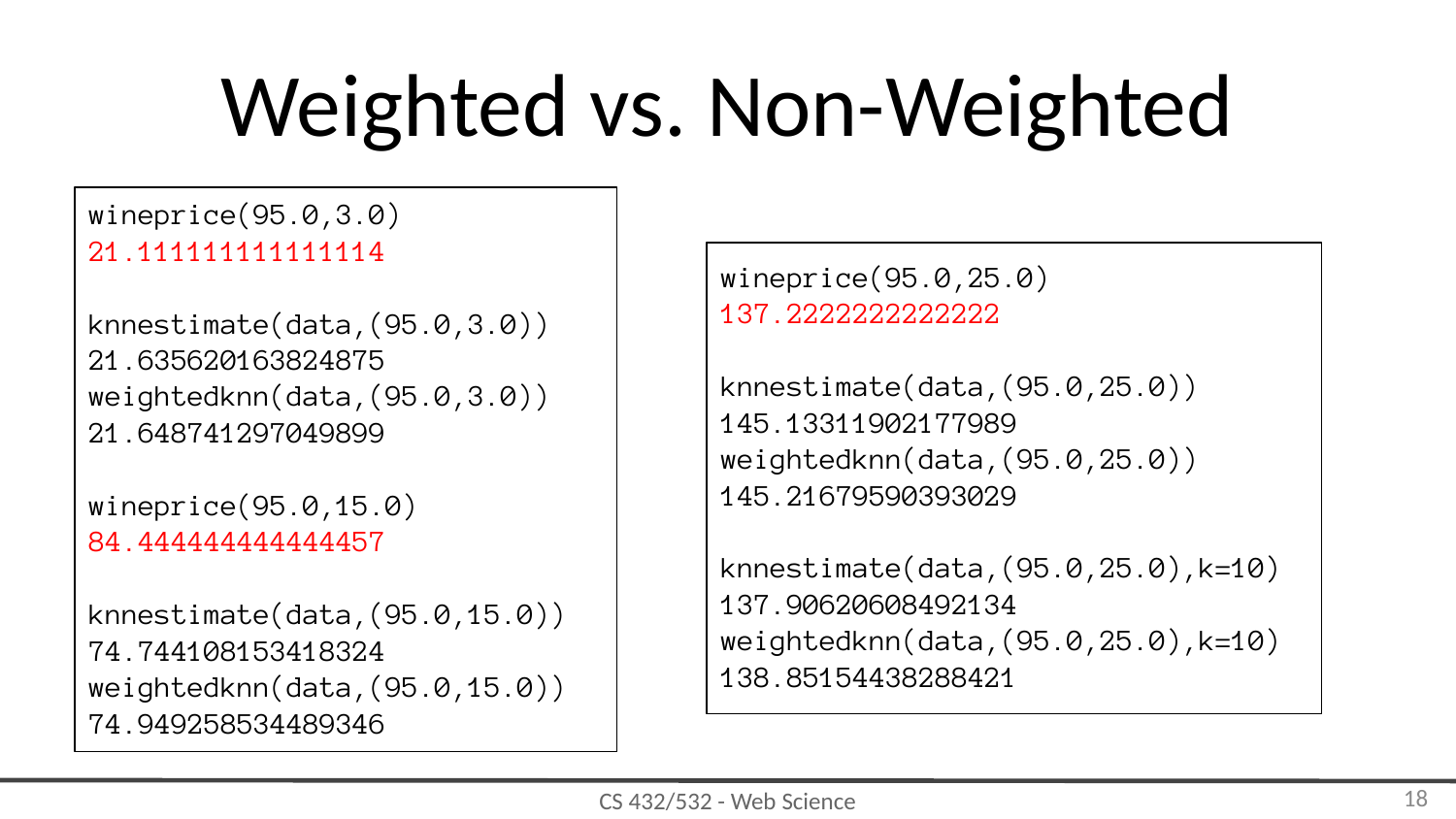

# Weighted vs. Non-Weighted
wineprice(95.0,3.0)
21.111111111111114

knnestimate(data,(95.0,3.0))
21.635620163824875
weightedknn(data,(95.0,3.0))
21.648741297049899

wineprice(95.0,15.0)
84.444444444444457

knnestimate(data,(95.0,15.0))
74.744108153418324
weightedknn(data,(95.0,15.0))
74.949258534489346

wineprice(95.0,25.0)
137.2222222222222

knnestimate(data,(95.0,25.0))
145.13311902177989
weightedknn(data,(95.0,25.0))
145.21679590393029

knnestimate(data,(95.0,25.0),k=10)
137.90620608492134
weightedknn(data,(95.0,25.0),k=10)
138.85154438288421

18